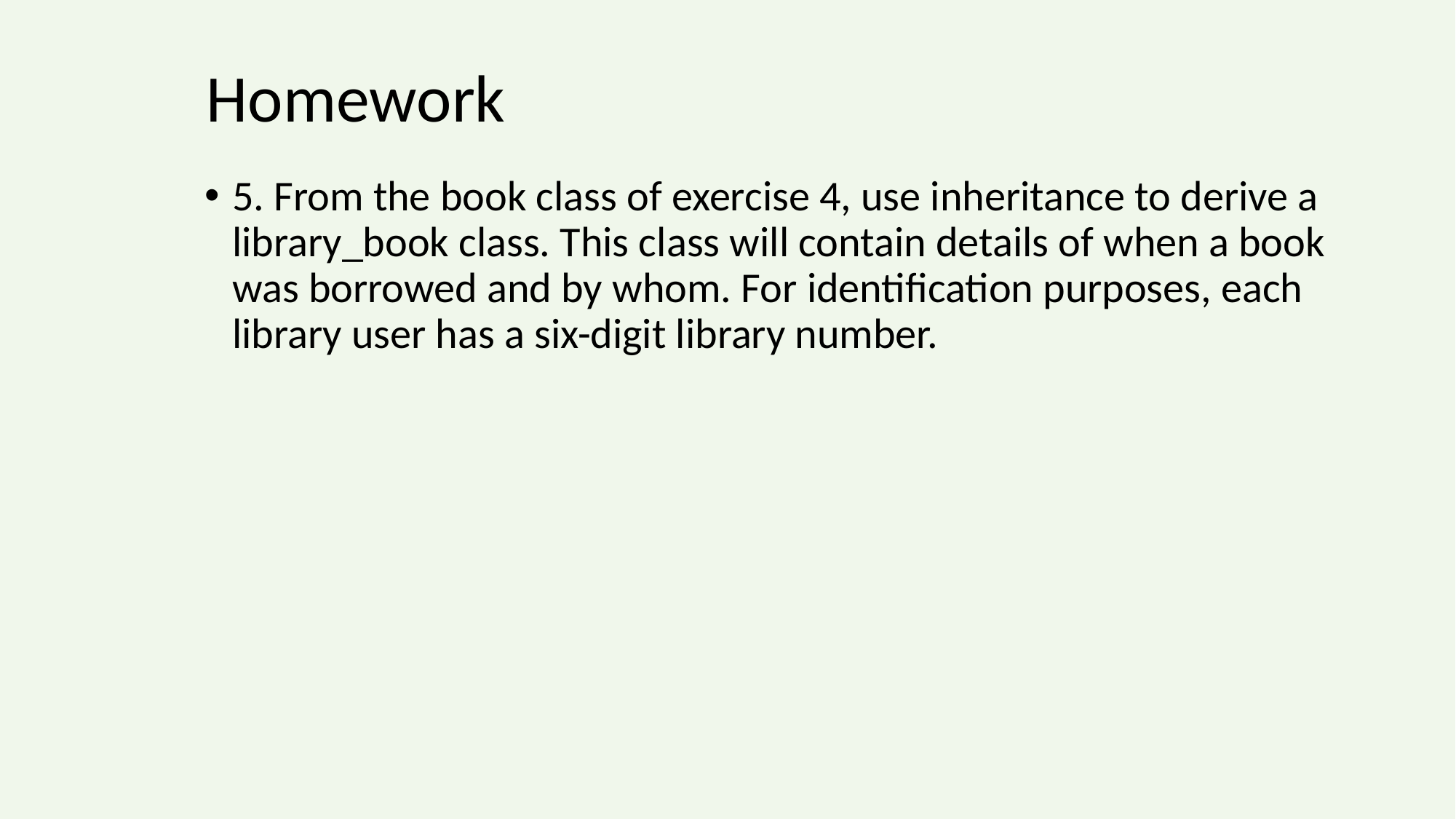

# Homework
5. From the book class of exercise 4, use inheritance to derive a library_book class. This class will contain details of when a book was borrowed and by whom. For identification purposes, each library user has a six-digit library number.